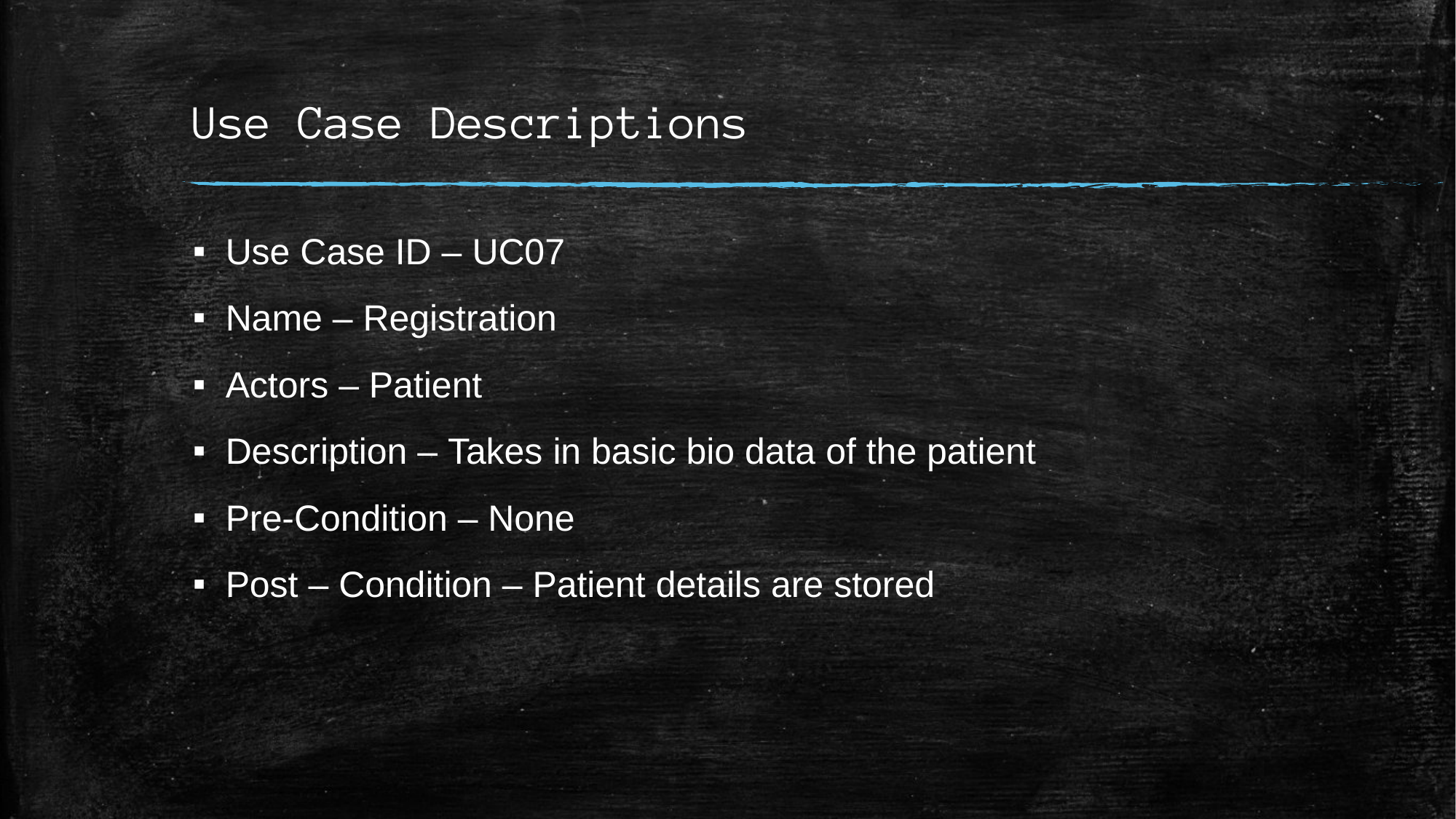

# Use Case Descriptions
Use Case ID – UC07
Name – Registration
Actors – Patient
Description – Takes in basic bio data of the patient
Pre-Condition – None
Post – Condition – Patient details are stored